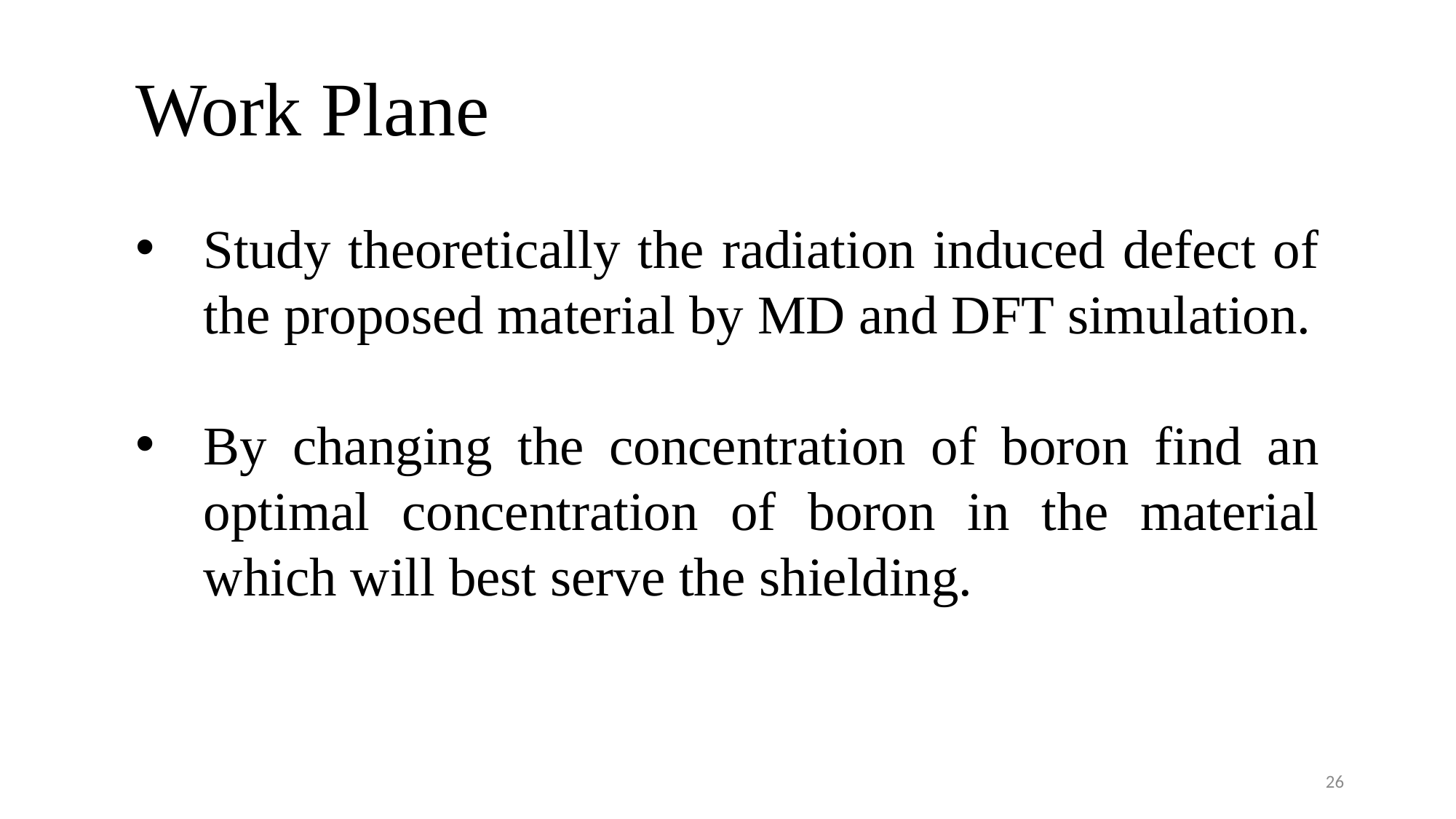

Work Plane
Study theoretically the radiation induced defect of the proposed material by MD and DFT simulation.

By changing the concentration of boron find an optimal concentration of boron in the material which will best serve the shielding.
26